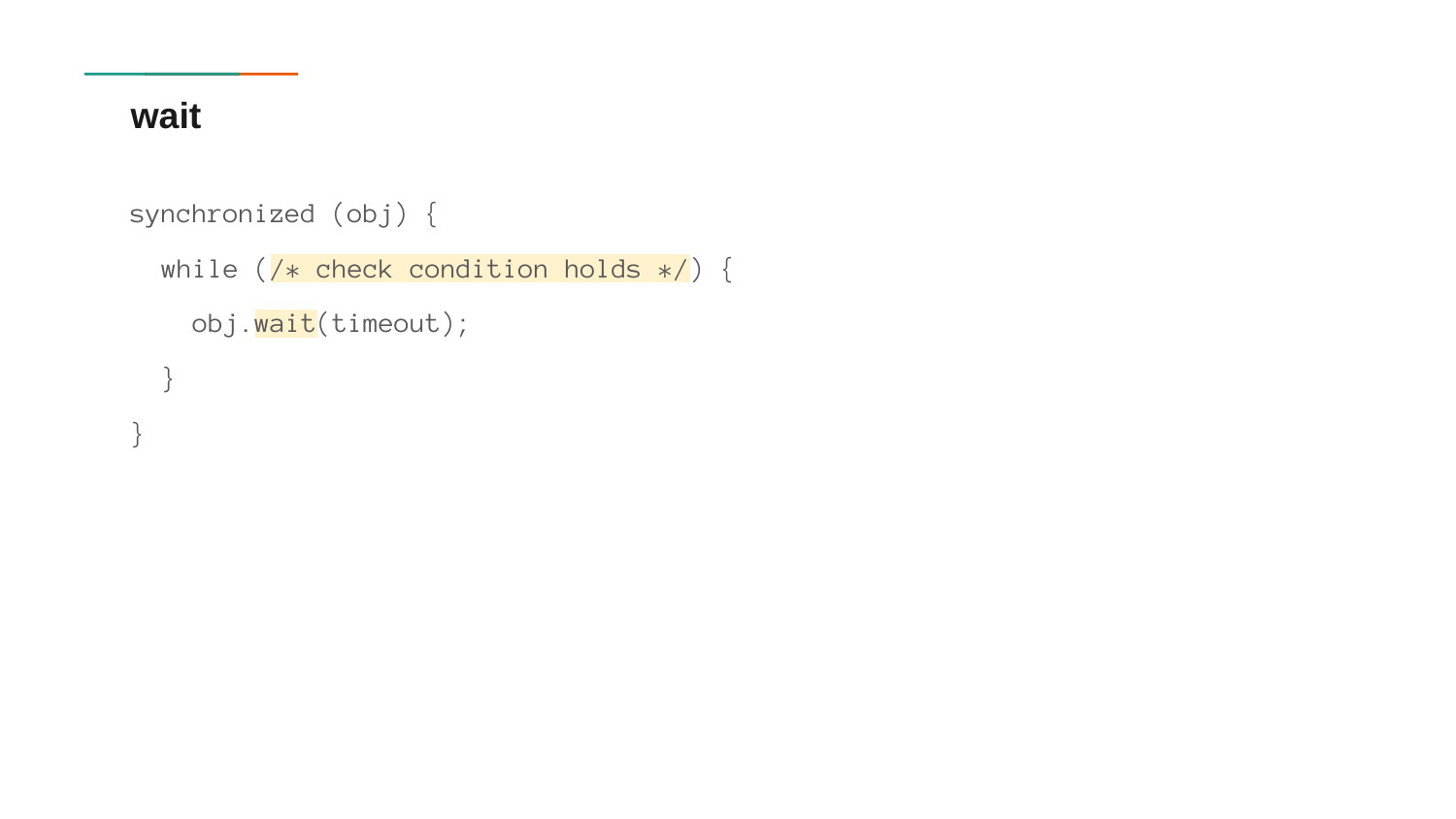

# wait
synchronized (obj) {
  while (/* check condition holds */) {
    obj.wait(timeout);
  }
}